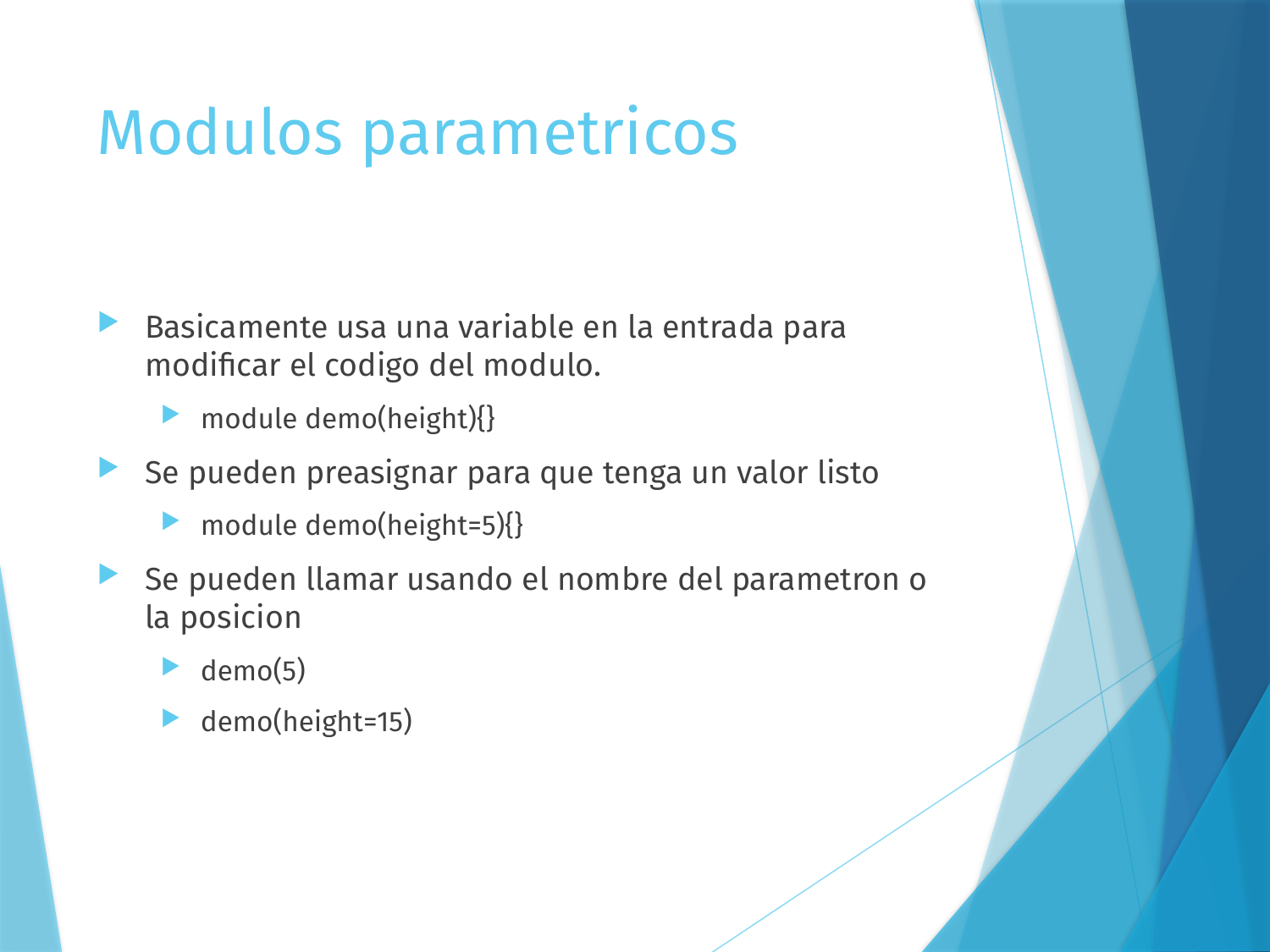

# Modulos parametricos
Basicamente usa una variable en la entrada para modificar el codigo del modulo.
module demo(height){}
Se pueden preasignar para que tenga un valor listo
module demo(height=5){}
Se pueden llamar usando el nombre del parametron o la posicion
demo(5)
demo(height=15)